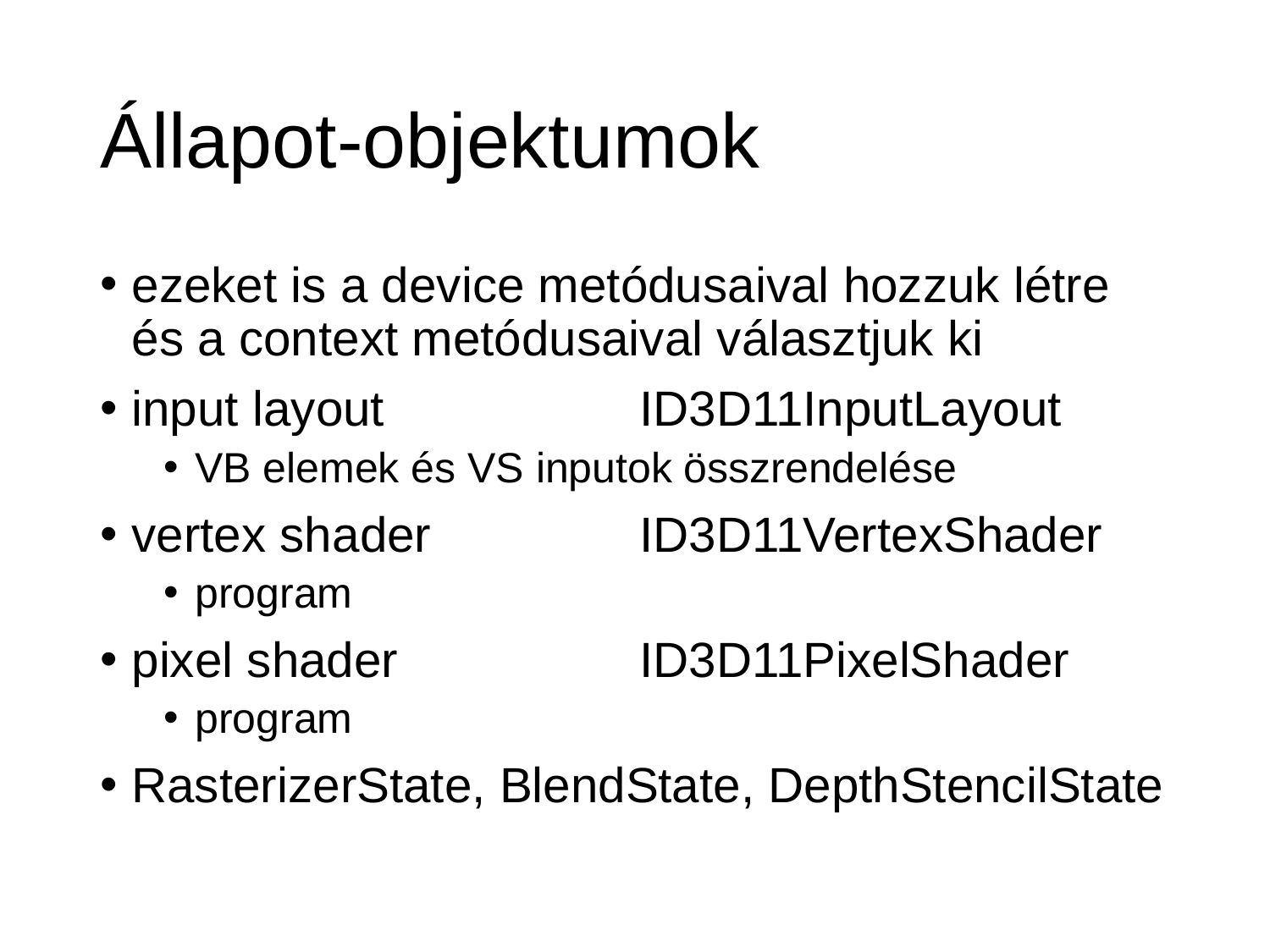

# Állapot-objektumok
ezeket is a device metódusaival hozzuk létre és a context metódusaival választjuk ki
input layout 		ID3D11InputLayout
VB elemek és VS inputok összrendelése
vertex shader		ID3D11VertexShader
program
pixel shader 		ID3D11PixelShader
program
RasterizerState, BlendState, DepthStencilState